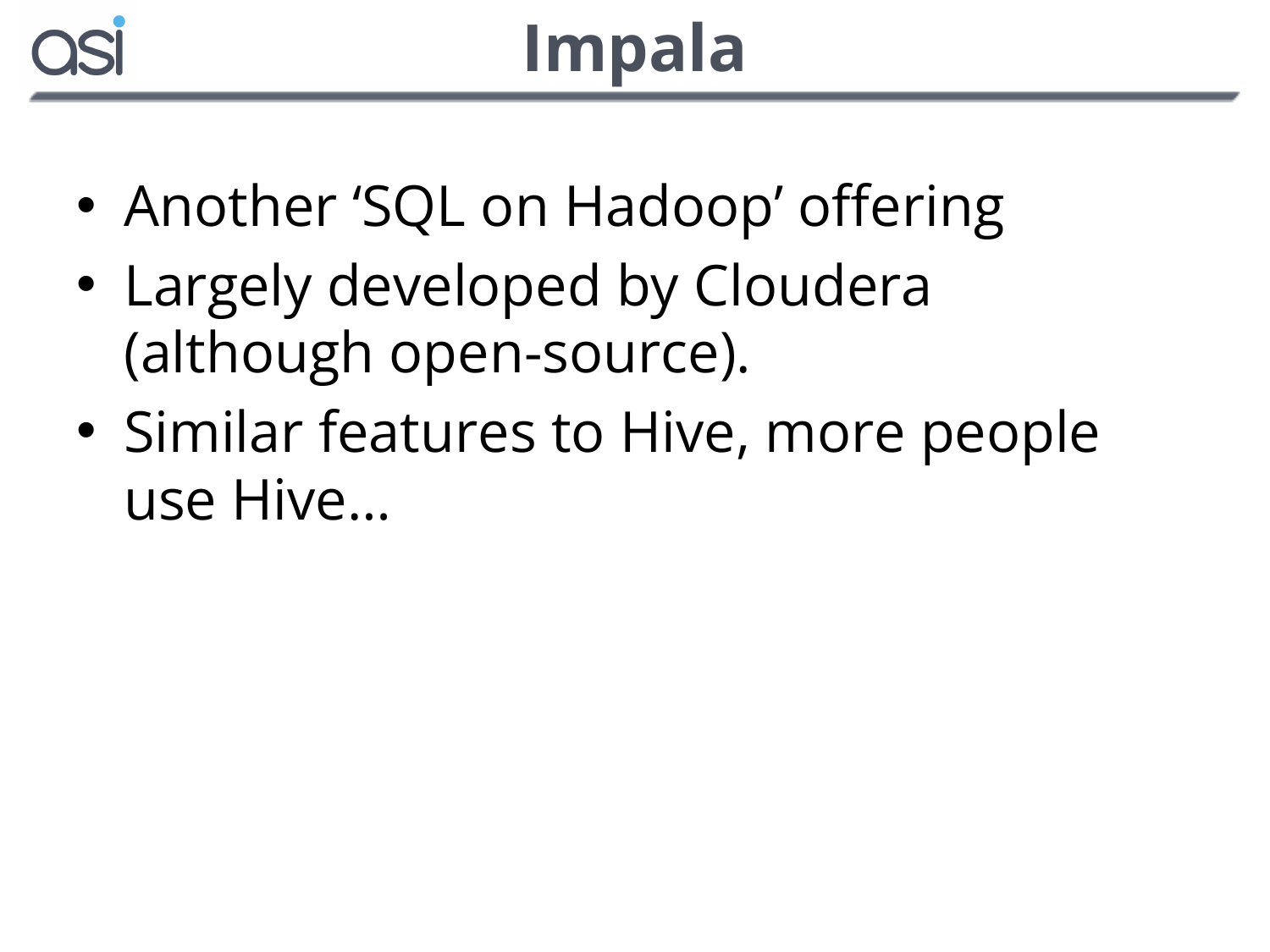

# Impala
Another ‘SQL on Hadoop’ offering
Largely developed by Cloudera (although open-source).
Similar features to Hive, more people use Hive…